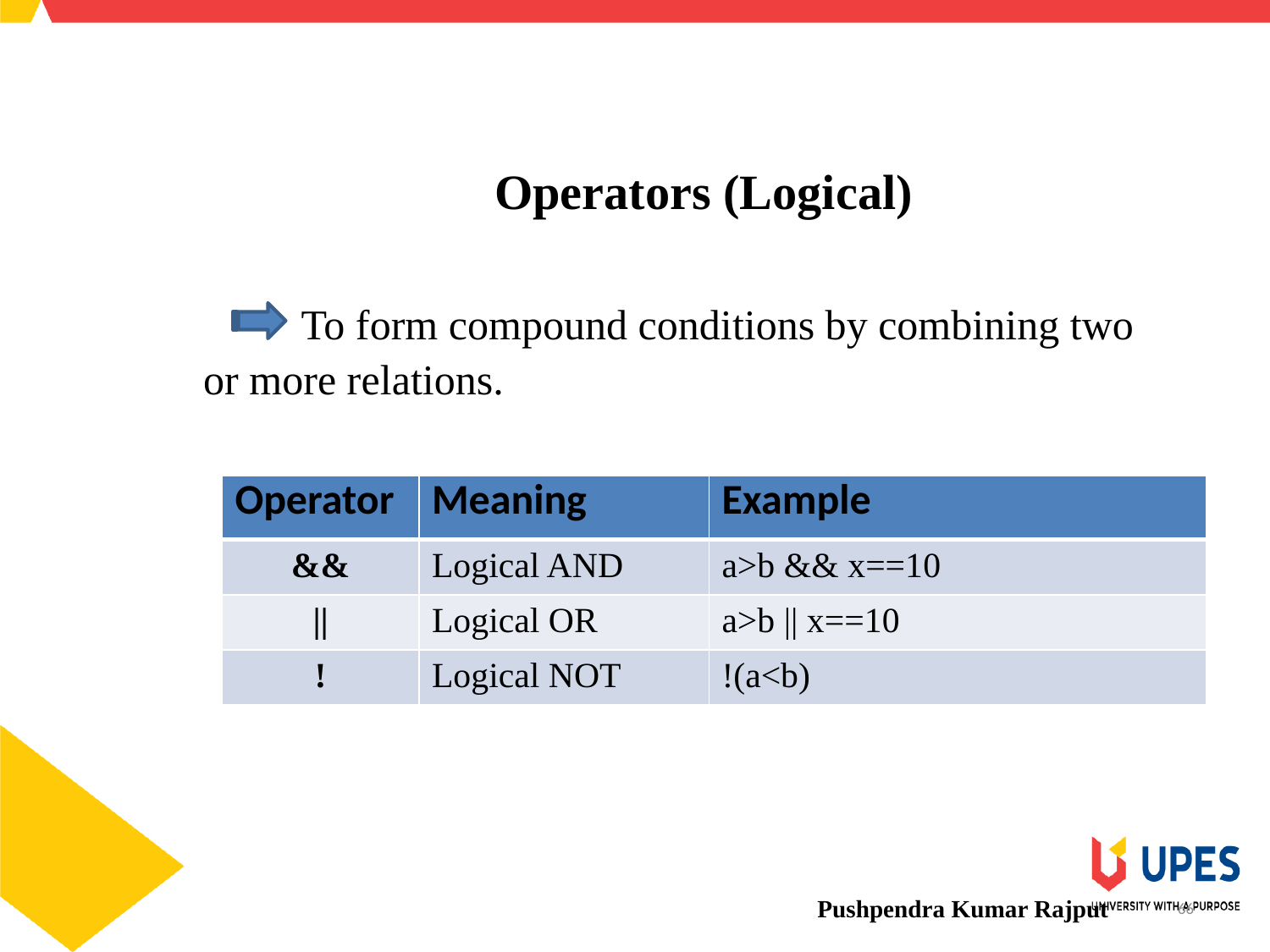

SCHOOL OF ENGINEERING & TECHNOLOGY
DEPARTMENT OF COMPUTER SCIENCE AND ENGINEERING
Operators (Logical)

           To form compound conditions by combining two or more relations.

| Operator | Meaning | Example |
| --- | --- | --- |
| && | Logical AND | a>b && x==10 |
| || | Logical OR | a>b || x==10 |
| ! | Logical NOT | !(a<b) |
Pushpendra Kumar Rajput
66